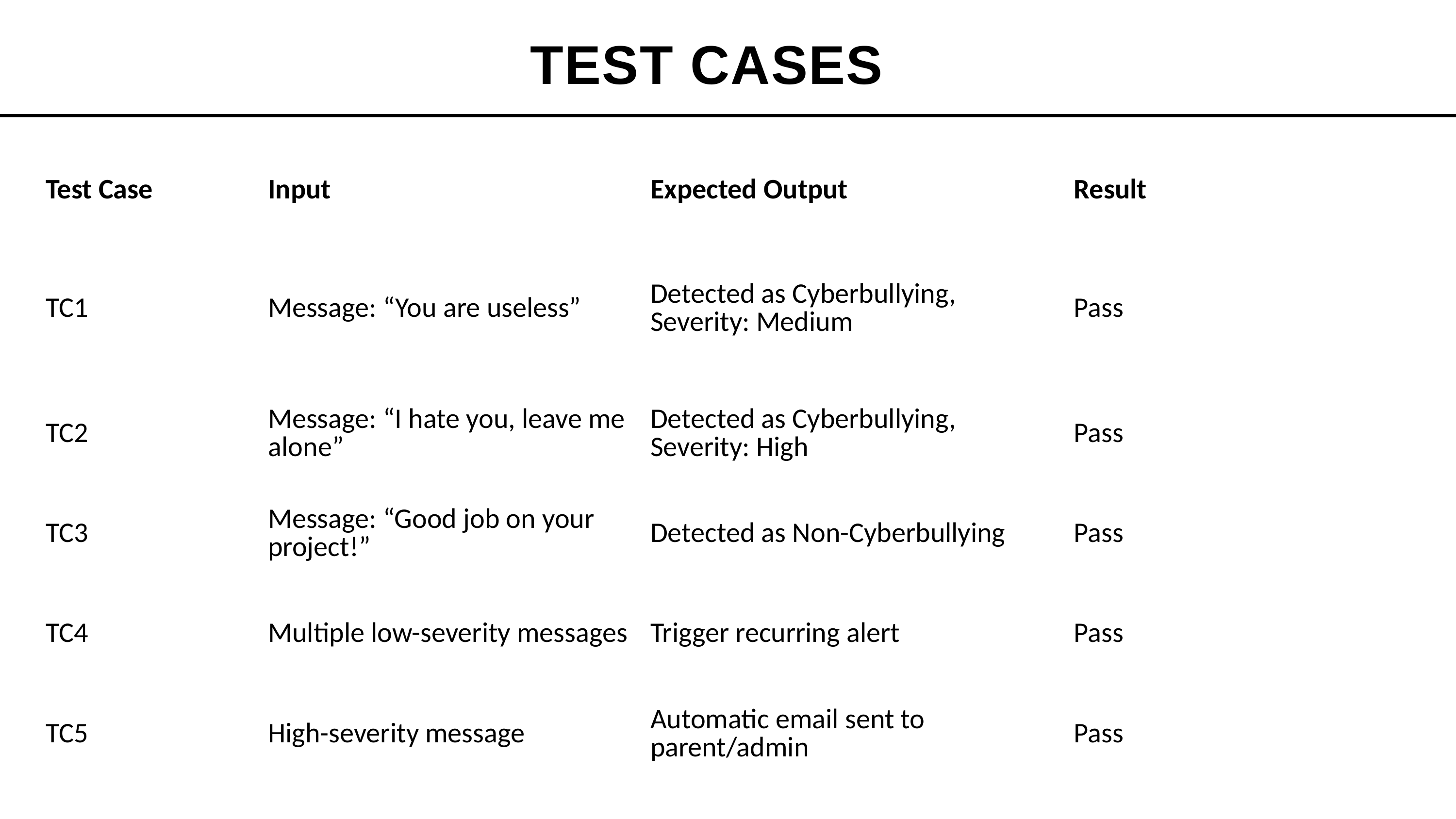

# TEST CASES
| Test Case | Input | Expected Output | Result |
| --- | --- | --- | --- |
| TC1 | Message: “You are useless” | Detected as Cyberbullying, Severity: Medium | Pass |
| TC2 | Message: “I hate you, leave me alone” | Detected as Cyberbullying, Severity: High | Pass |
| TC3 | Message: “Good job on your project!” | Detected as Non-Cyberbullying | Pass |
| TC4 | Multiple low-severity messages | Trigger recurring alert | Pass |
| TC5 | High-severity message | Automatic email sent to parent/admin | Pass |